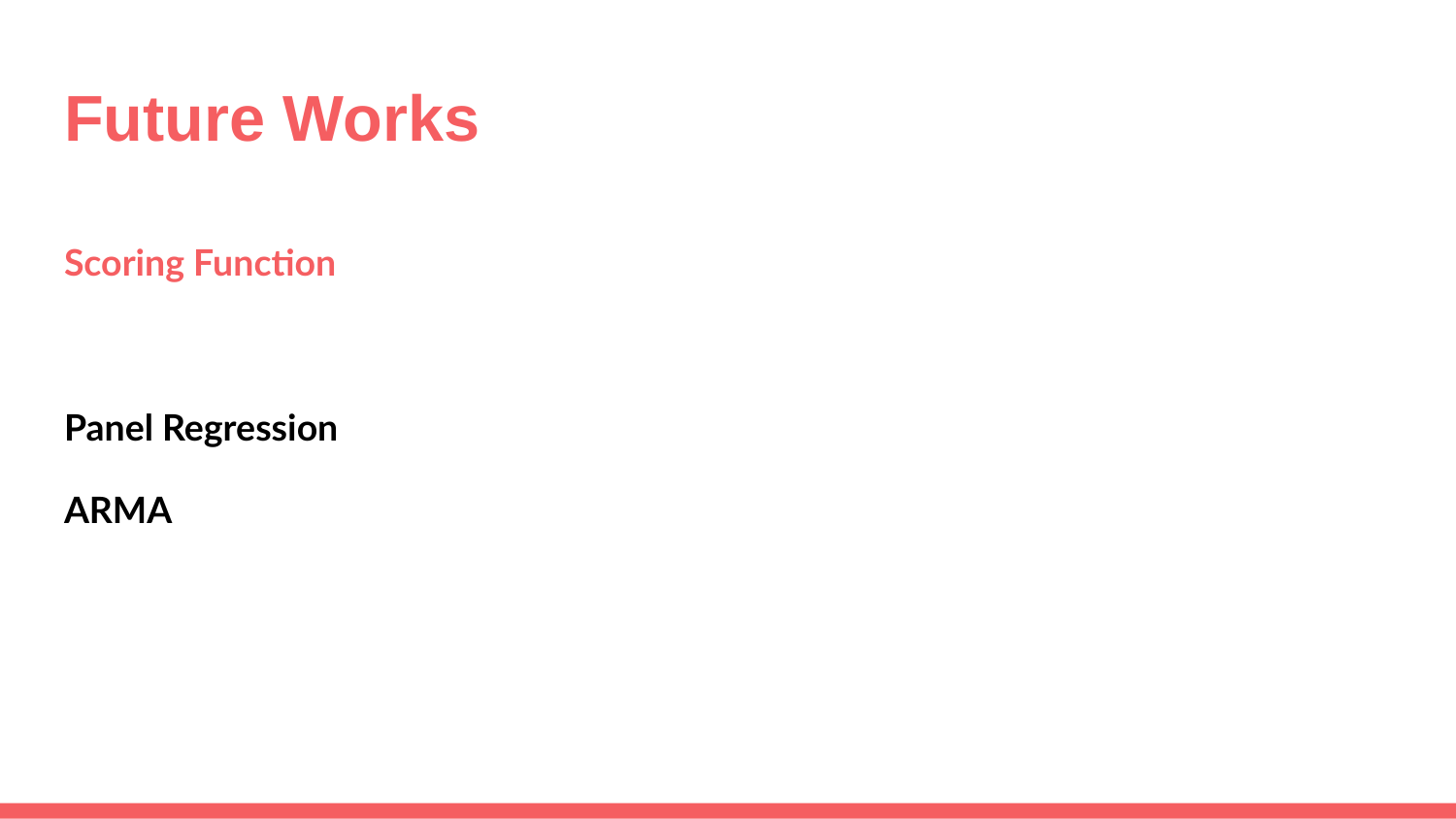

# Future Works
Scoring Function

Panel Regression
ARMA